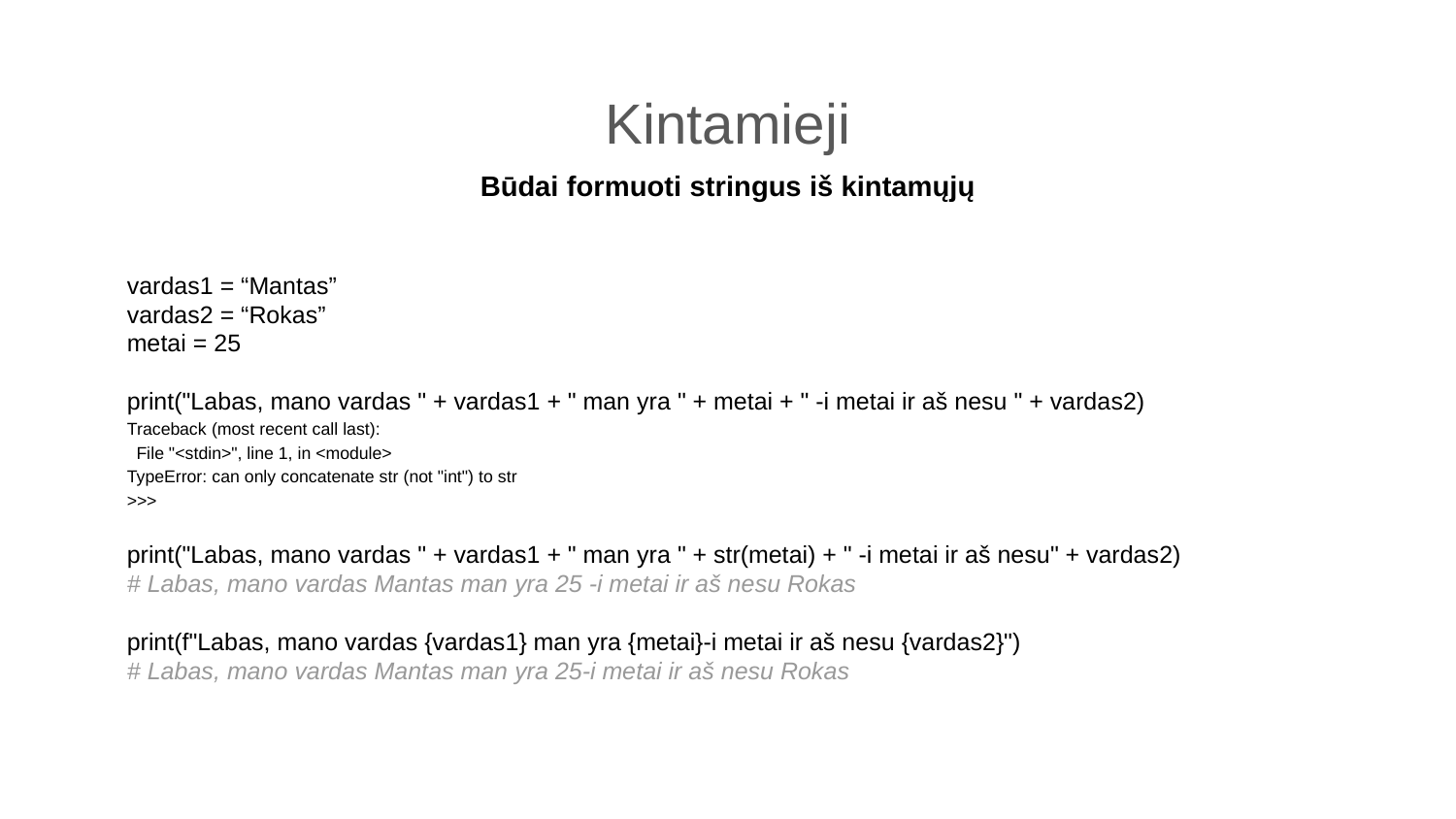

Kintamieji
Būdai formuoti stringus iš kintamųjų

vardas1 = “Mantas”
vardas2 = “Rokas”
metai = 25

print("Labas, mano vardas " + vardas1 + " man yra " + metai + " -i metai ir aš nesu " + vardas2)
Traceback (most recent call last):
  File "<stdin>", line 1, in <module>
TypeError: can only concatenate str (not "int") to str
>>>

print("Labas, mano vardas " + vardas1 + " man yra " + str(metai) + " -i metai ir aš nesu" + vardas2)
# Labas, mano vardas Mantas man yra 25 -i metai ir aš nesu Rokas

print(f"Labas, mano vardas {vardas1} man yra {metai}-i metai ir aš nesu {vardas2}")
# Labas, mano vardas Mantas man yra 25-i metai ir aš nesu Rokas